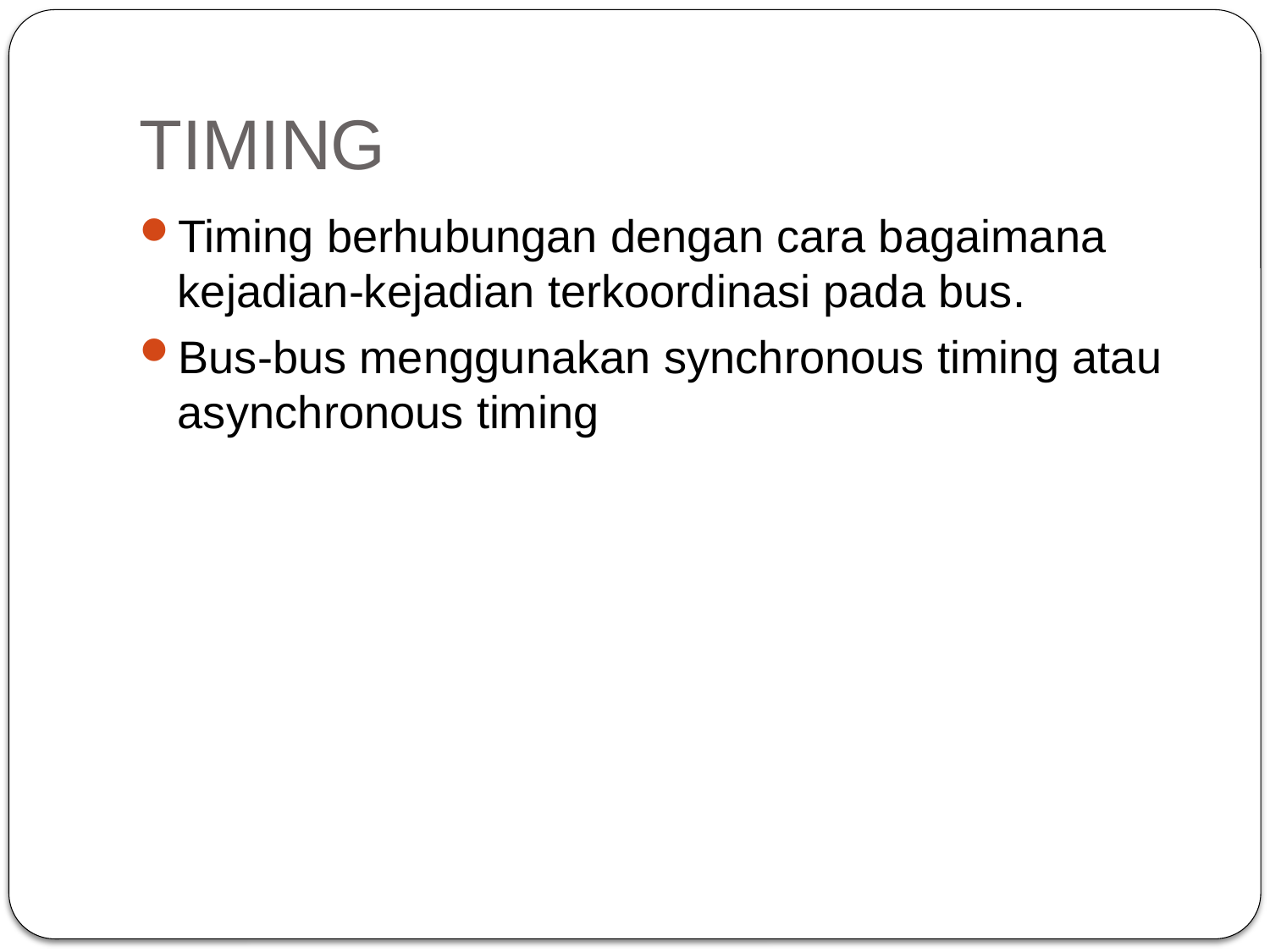

# TIMING
Timing berhubungan dengan cara bagaimana kejadian-kejadian terkoordinasi pada bus.
Bus-bus menggunakan synchronous timing atau asynchronous timing